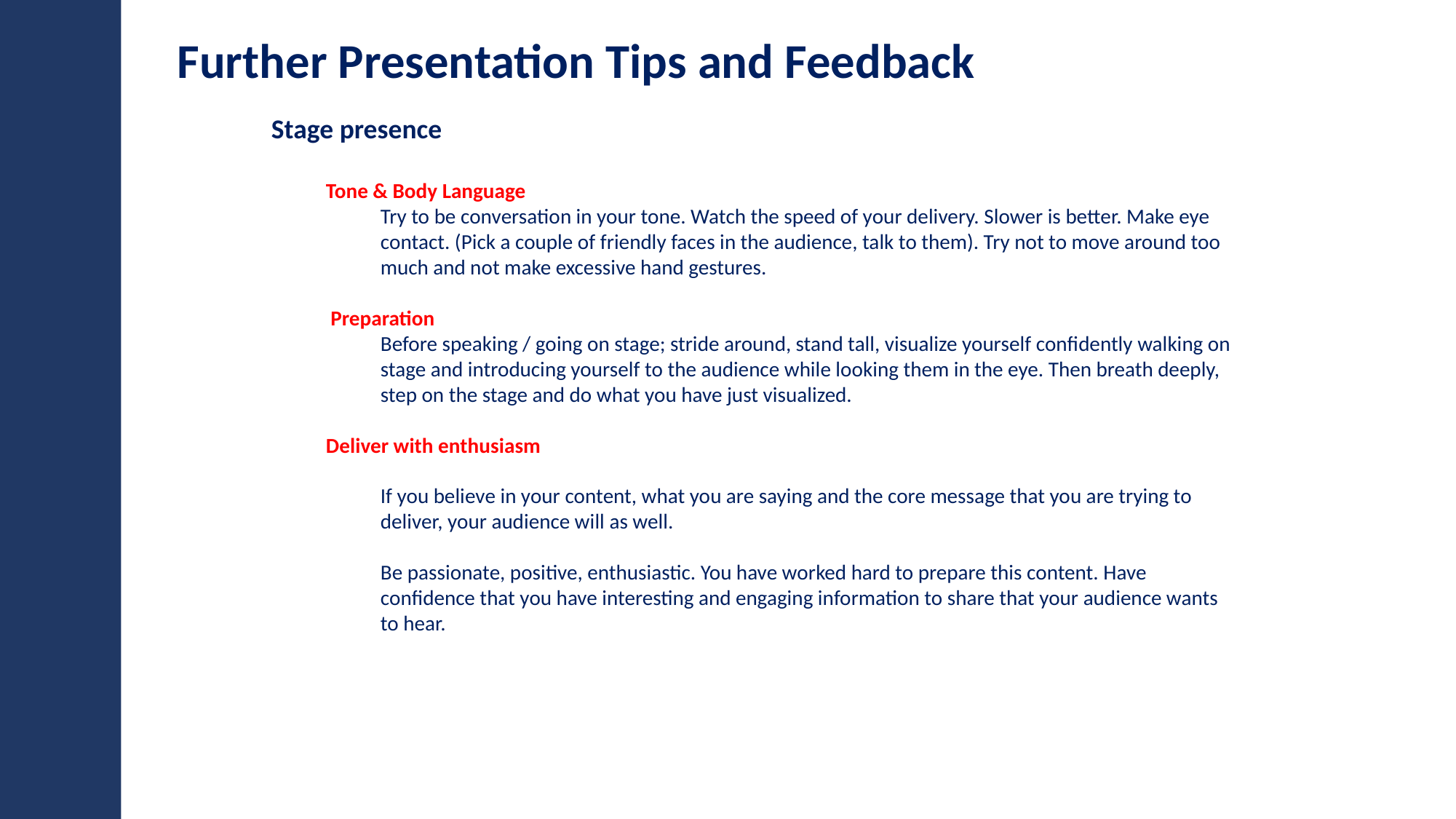

Further Presentation Tips and Feedback
Stage presence

Tone & Body Language
Try to be conversation in your tone. Watch the speed of your delivery. Slower is better. Make eye contact. (Pick a couple of friendly faces in the audience, talk to them). Try not to move around too much and not make excessive hand gestures.

 Preparation
Before speaking / going on stage; stride around, stand tall, visualize yourself confidently walking on stage and introducing yourself to the audience while looking them in the eye. Then breath deeply, step on the stage and do what you have just visualized.

Deliver with enthusiasm

If you believe in your content, what you are saying and the core message that you are trying to deliver, your audience will as well.

Be passionate, positive, enthusiastic. You have worked hard to prepare this content. Have confidence that you have interesting and engaging information to share that your audience wants to hear.